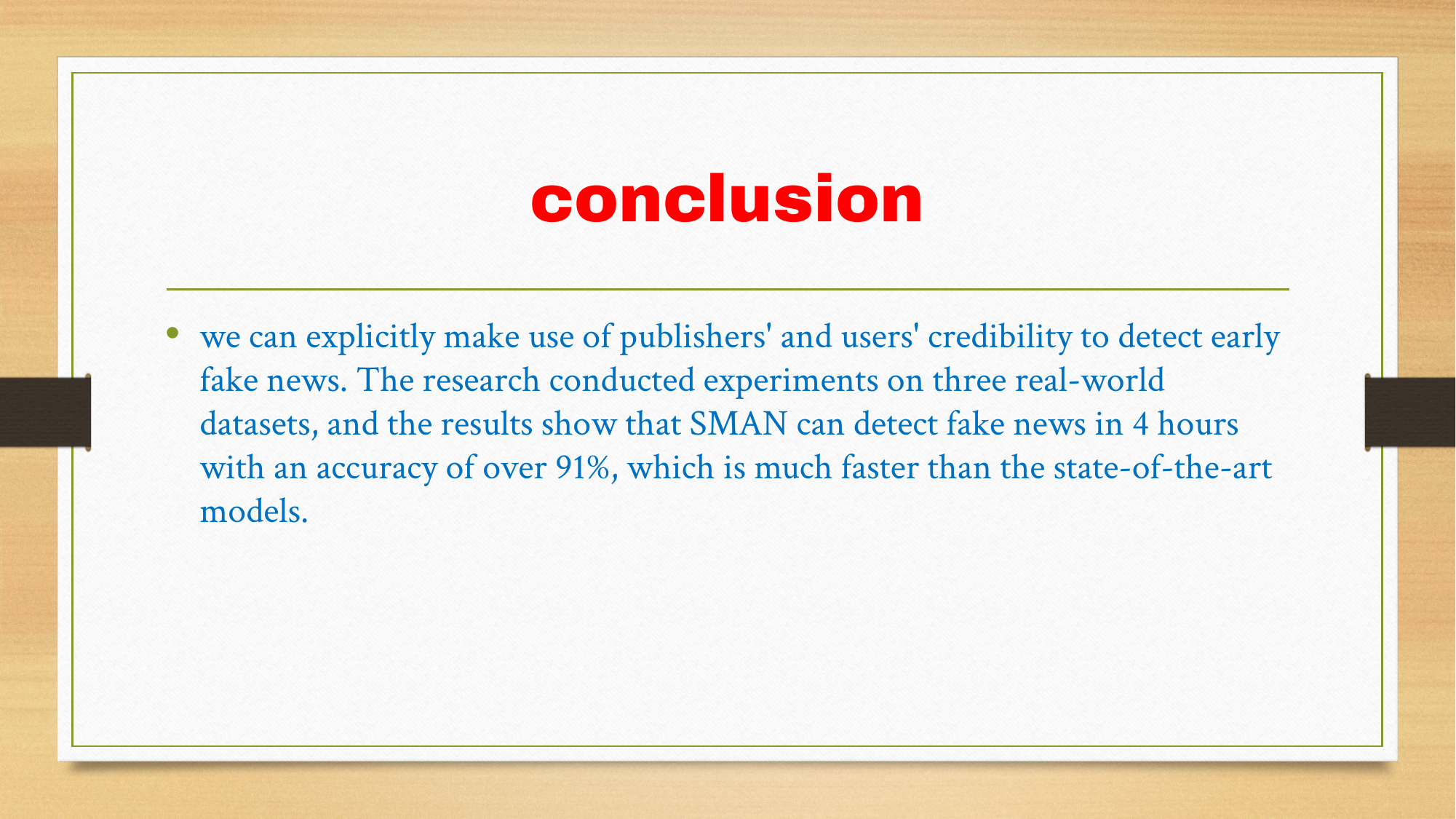

# conclusion
we can explicitly make use of publishers' and users' credibility to detect early fake news. The research conducted experiments on three real-world datasets, and the results show that SMAN can detect fake news in 4 hours with an accuracy of over 91%, which is much faster than the state-of-the-art models.